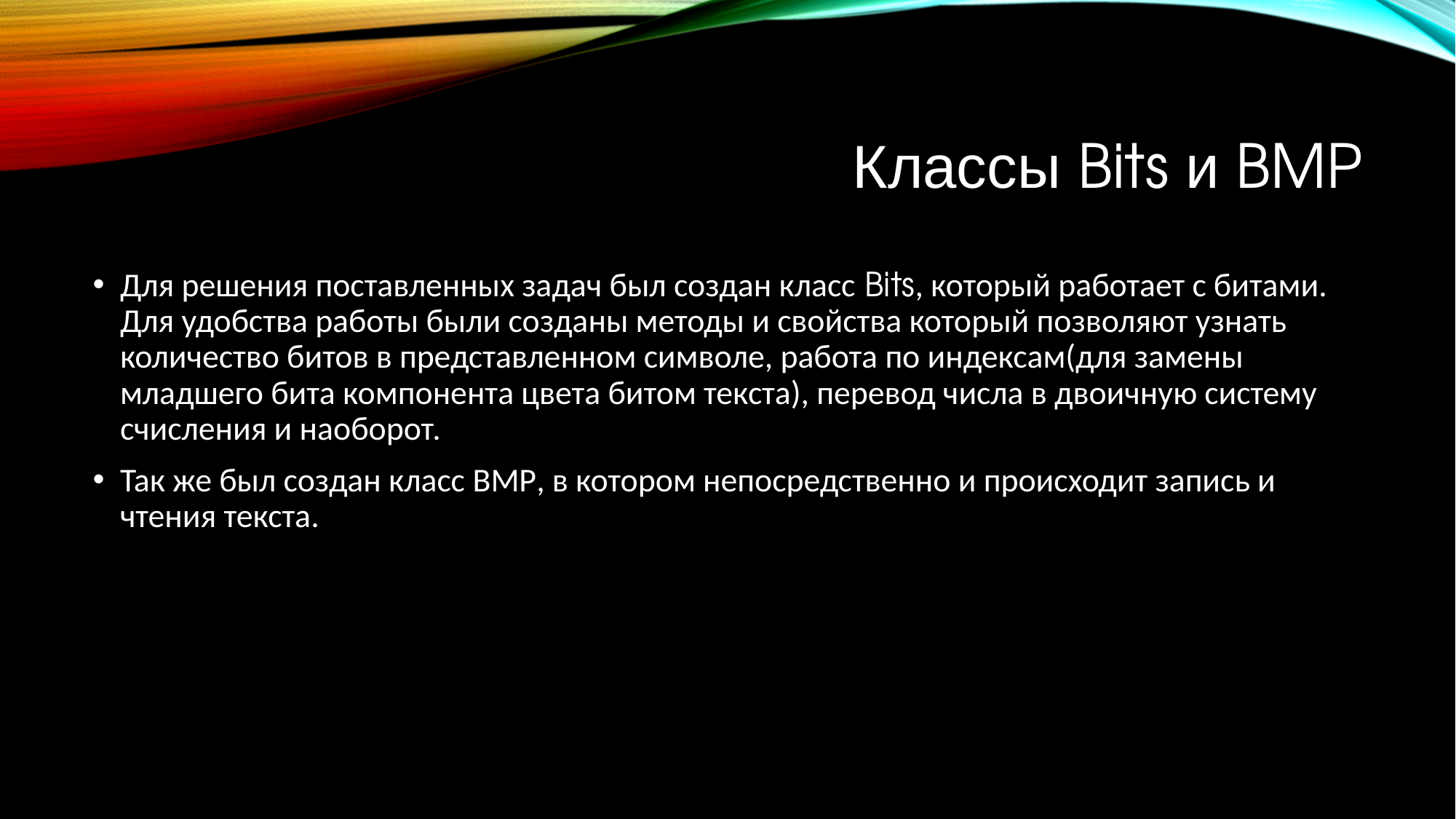

# Классы Bits и BMP
Для решения поставленных задач был создан класс Bits, который работает с битами. Для удобства работы были созданы методы и свойства который позволяют узнать количество битов в представленном символе, работа по индексам(для замены младшего бита компонента цвета битом текста), перевод числа в двоичную систему счисления и наоборот.
Так же был создан класс BMP, в котором непосредственно и происходит запись и чтения текста.